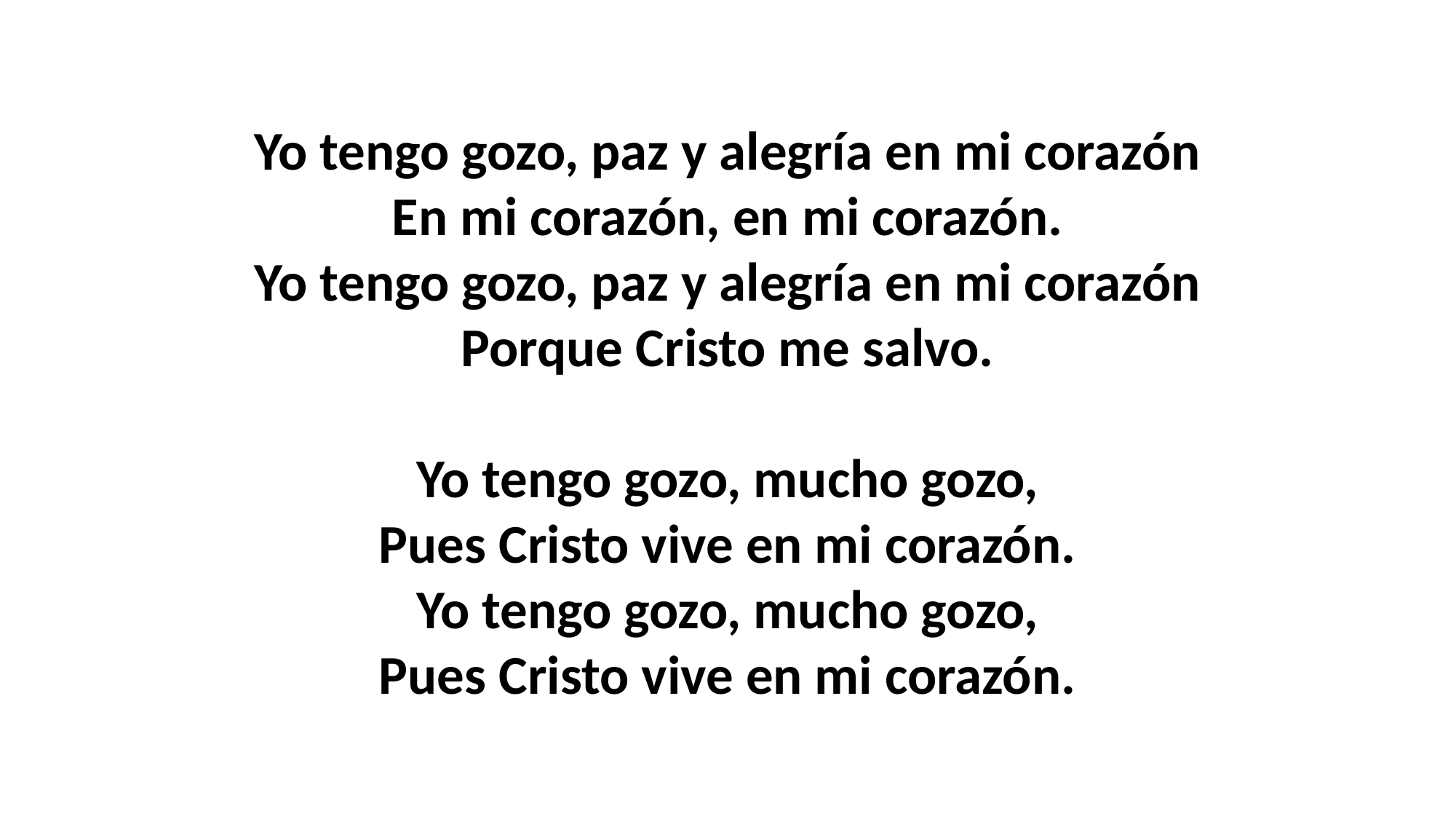

Yo tengo gozo, paz y alegría en mi corazón
En mi corazón, en mi corazón.
Yo tengo gozo, paz y alegría en mi corazón
Porque Cristo me salvo.

Yo tengo gozo, mucho gozo,
Pues Cristo vive en mi corazón.
Yo tengo gozo, mucho gozo,
Pues Cristo vive en mi corazón.